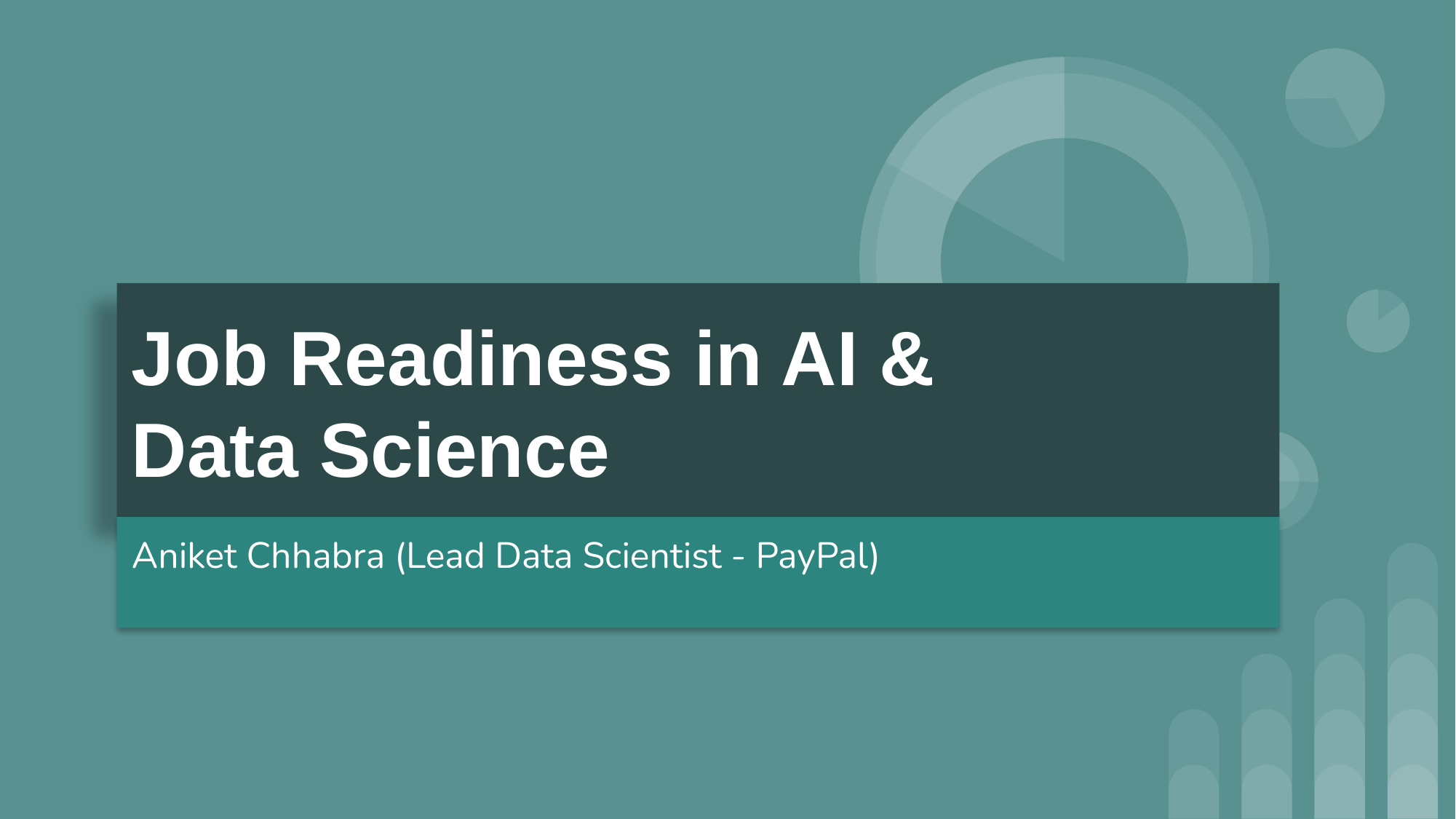

# Job Readiness in AI & Data Science
Aniket Chhabra (Lead Data Scientist - PayPal)